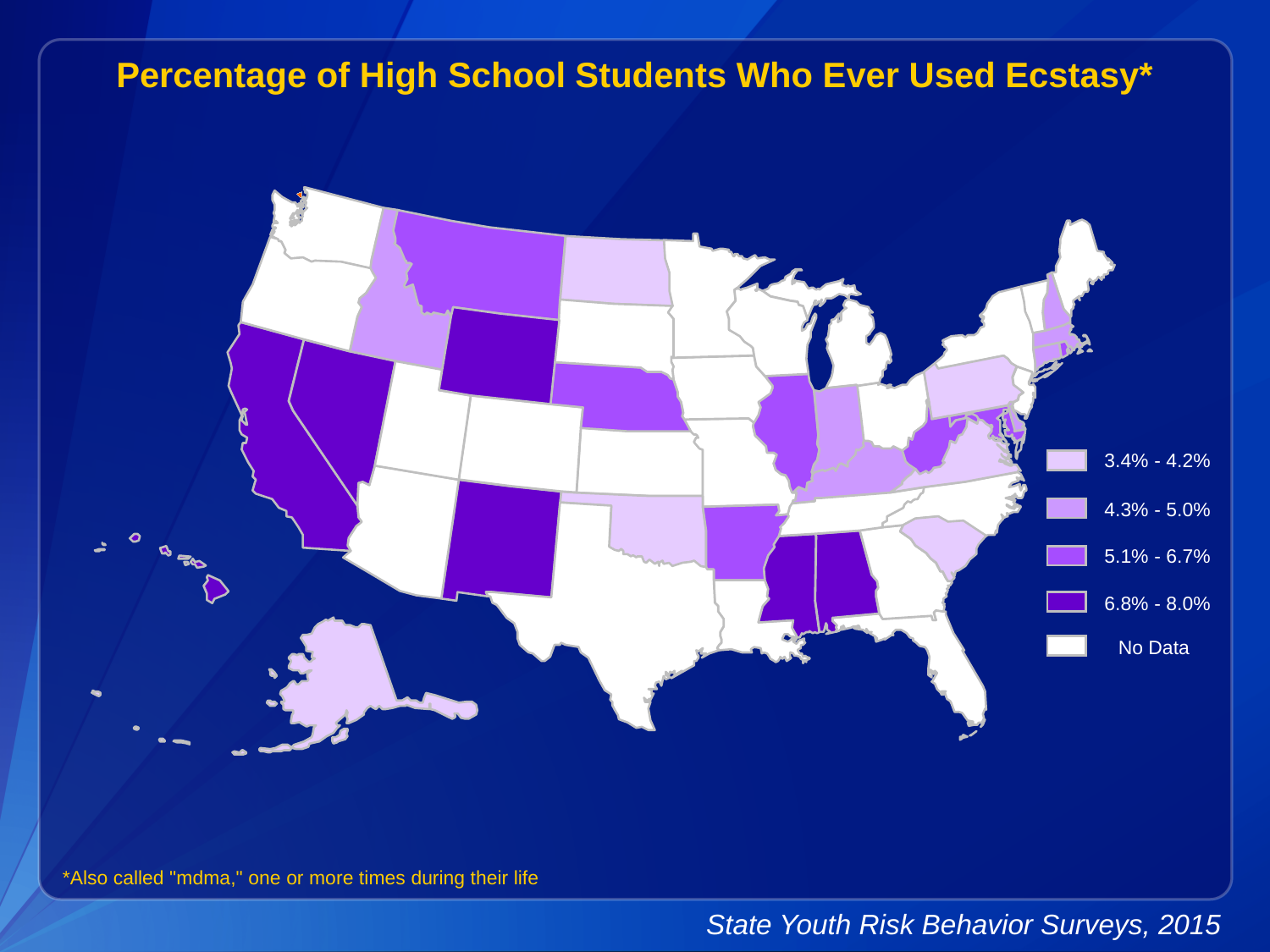

Percentage of High School Students Who Ever Used Ecstasy*

3.4% - 4.2%

4.3% - 5.0%

5.1% - 6.7%

6.8% - 8.0%

No Data

*Also called "mdma," one or more times during their life
State Youth Risk Behavior Surveys, 2015